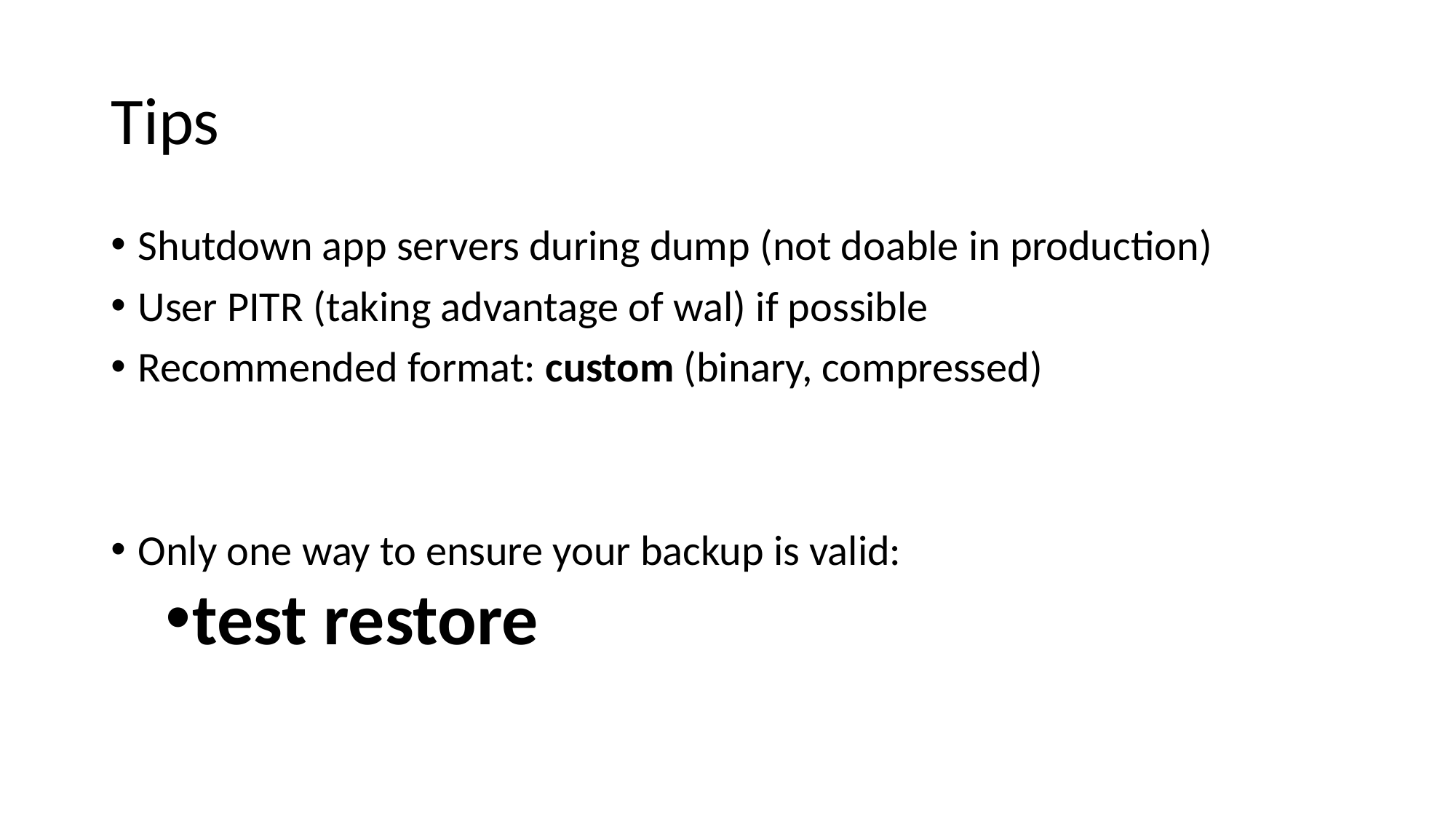

# Tips
Shutdown app servers during dump (not doable in production)
User PITR (taking advantage of wal) if possible
Recommended format: custom (binary, compressed)

Only one way to ensure your backup is valid:
test restore